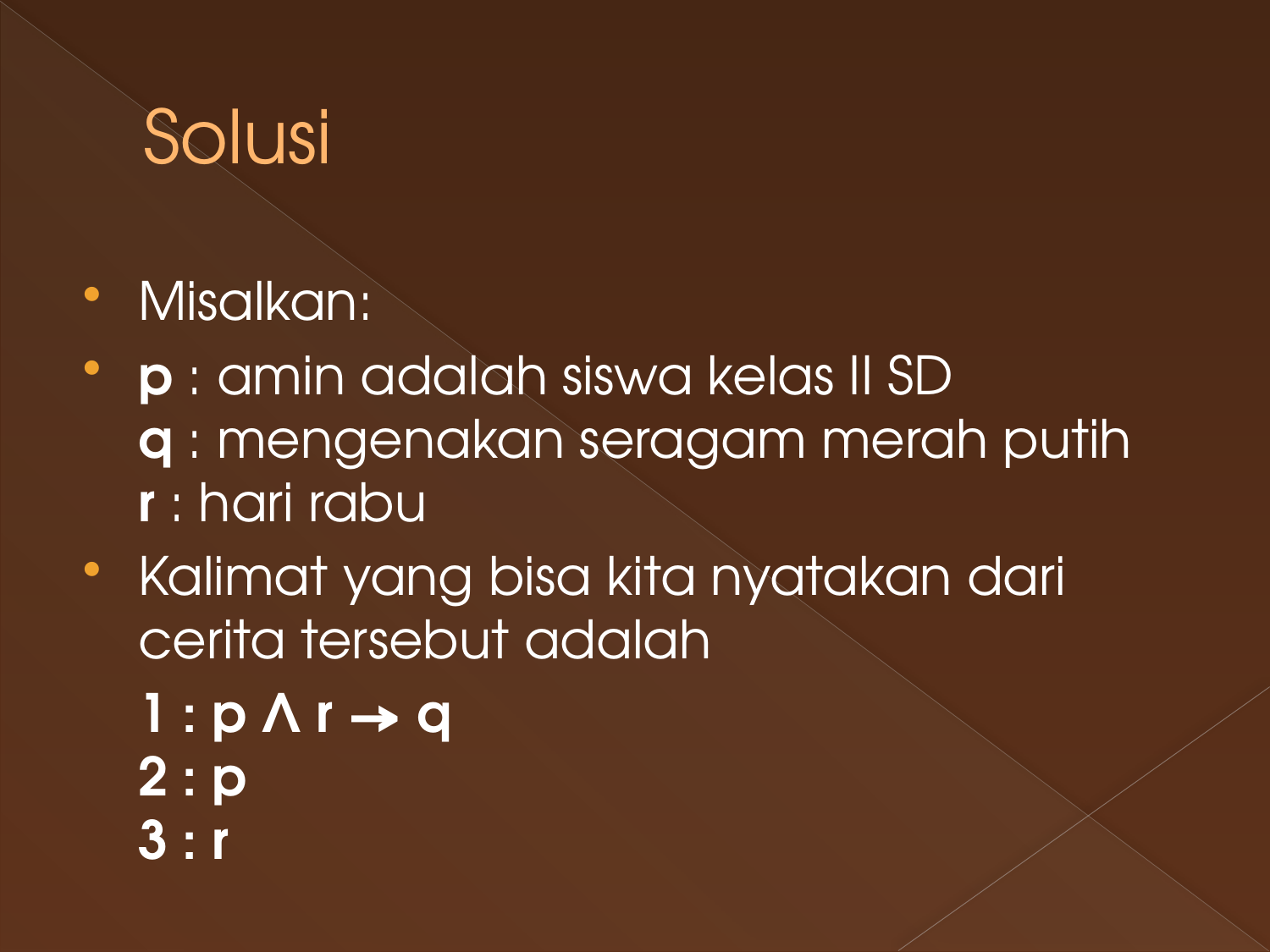

# Solusi
Misalkan:
p : amin adalah siswa kelas II SD
q : mengenakan seragam merah putih
r : hari rabu
Kalimat yang bisa kita nyatakan dari cerita tersebut adalah
	1 : p Λ r → q
2 : p
3 : r